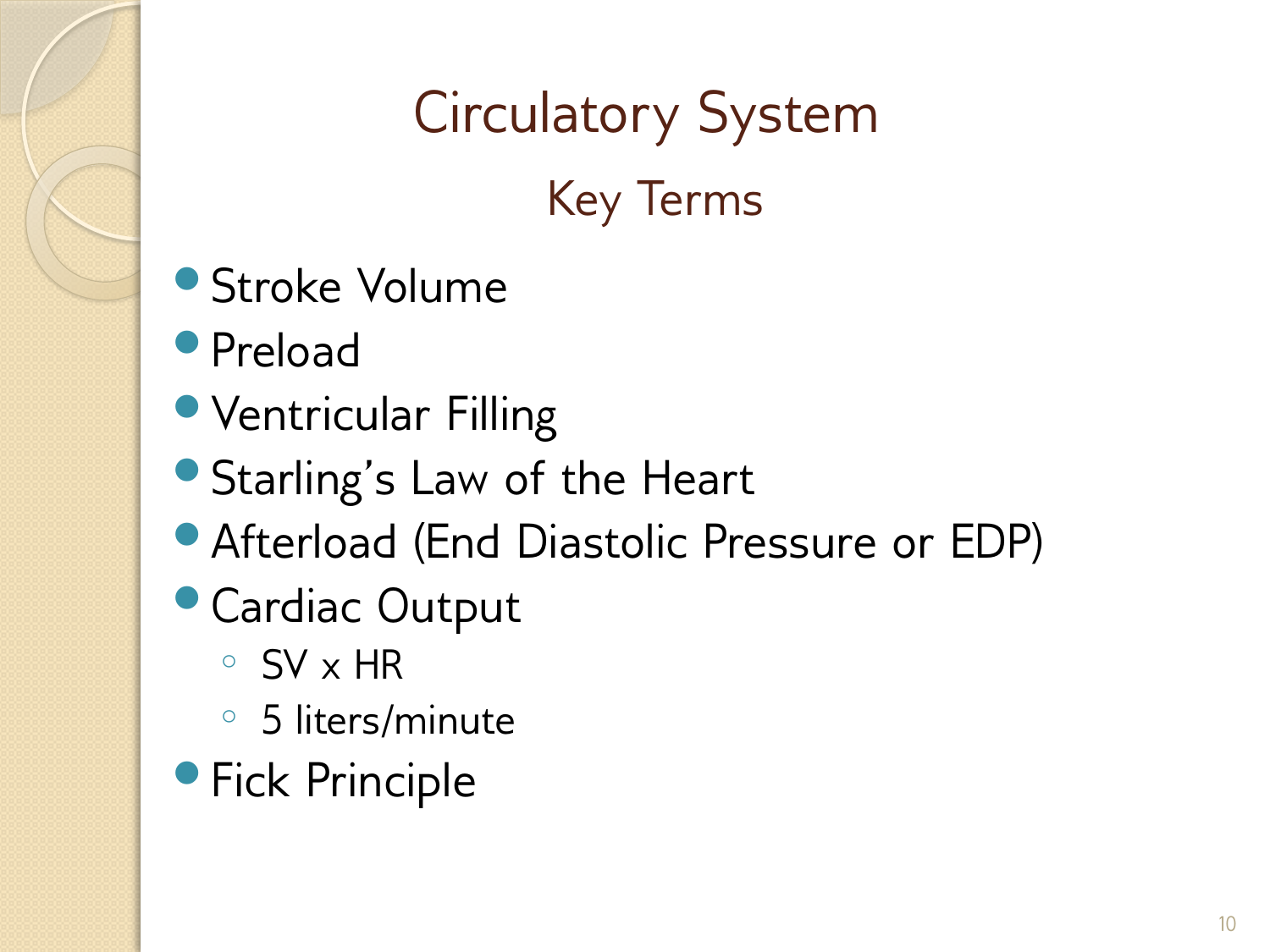

# Circulatory System Key Terms
Stroke Volume
Preload
Ventricular Filling
Starling’s Law of the Heart
Afterload (End Diastolic Pressure or EDP)
Cardiac Output
 SV x HR
 5 liters/minute
Fick Principle
10